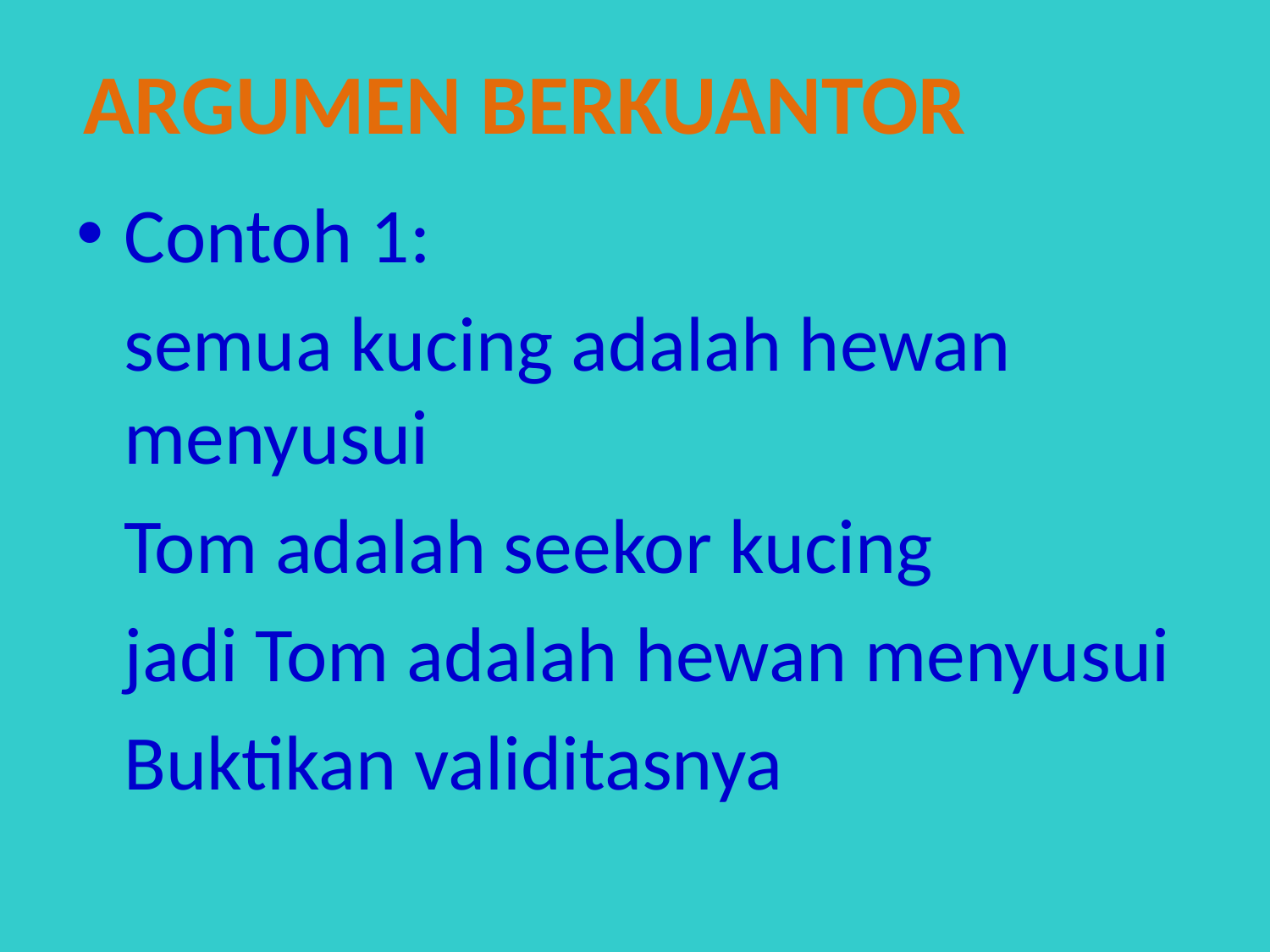

argumen berkuantor
Contoh 1:
	semua kucing adalah hewan menyusui
	Tom adalah seekor kucing
	jadi Tom adalah hewan menyusui
	Buktikan validitasnya